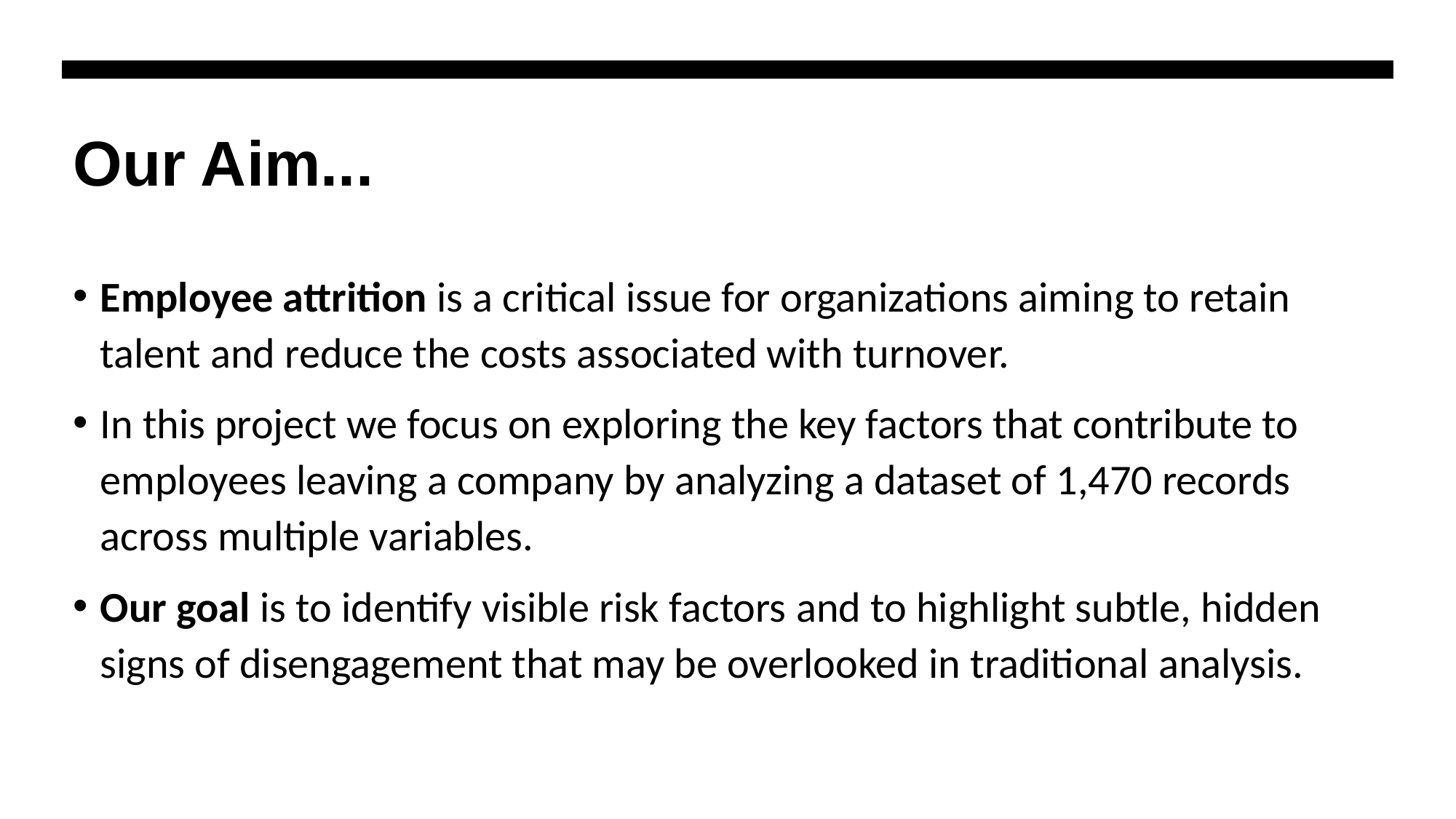

# Our Aim...
Employee attrition is a critical issue for organizations aiming to retain talent and reduce the costs associated with turnover.
In this project we focus on exploring the key factors that contribute to employees leaving a company by analyzing a dataset of 1,470 records across multiple variables.
Our goal is to identify visible risk factors and to highlight subtle, hidden signs of disengagement that may be overlooked in traditional analysis.